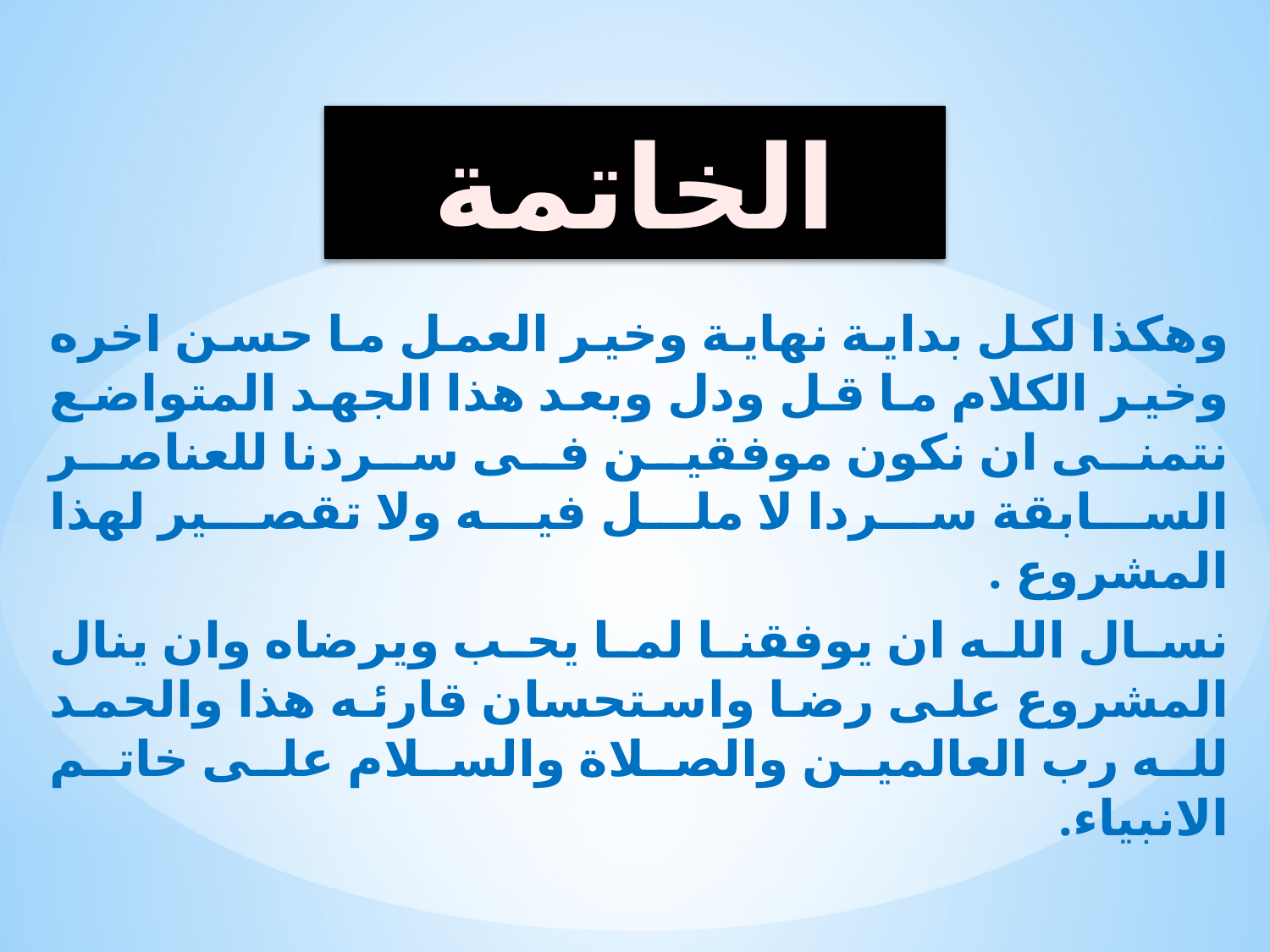

الخاتمة
وهكذا لكل بداية نهاية وخير العمل ما حسن اخره وخير الكلام ما قل ودل وبعد هذا الجهد المتواضع نتمنى ان نكون موفقين فى سردنا للعناصر السابقة سردا لا ملل فيه ولا تقصير لهذا المشروع .
نسال الله ان يوفقنا لما يحب ويرضاه وان ينال المشروع على رضا واستحسان قارئه هذا والحمد لله رب العالمين والصلاة والسلام على خاتم الانبياء.